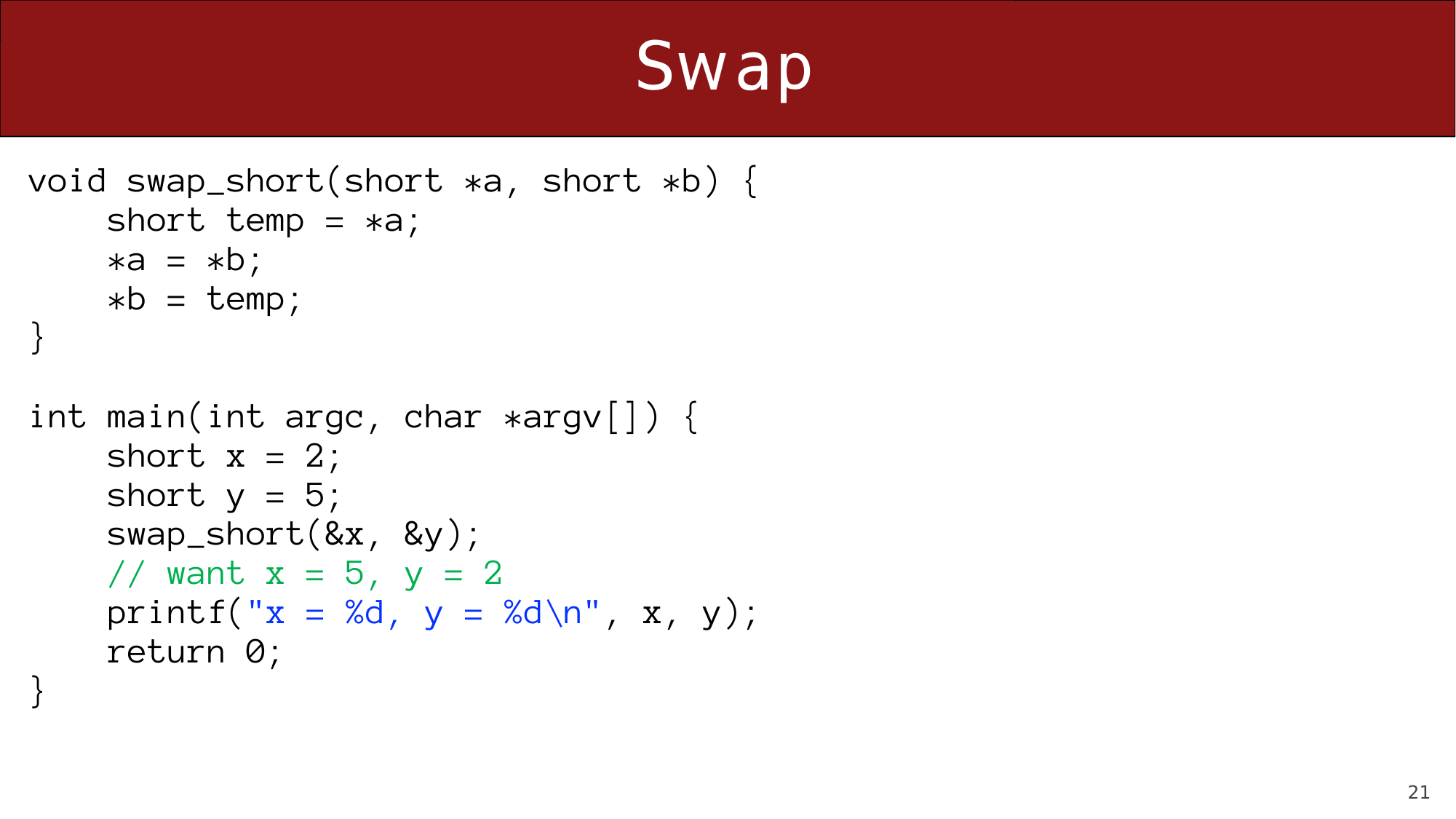

# Swap
void swap_short(short *a, short *b) {
    short temp = *a;
    *a = *b;
    *b = temp;
}

int main(int argc, char *argv[]) {
    short x = 2;
    short y = 5;
    swap_short(&x, &y);
    // want x = 5, y = 2
    printf("x = %d, y = %d\n", x, y);
    return 0;
}